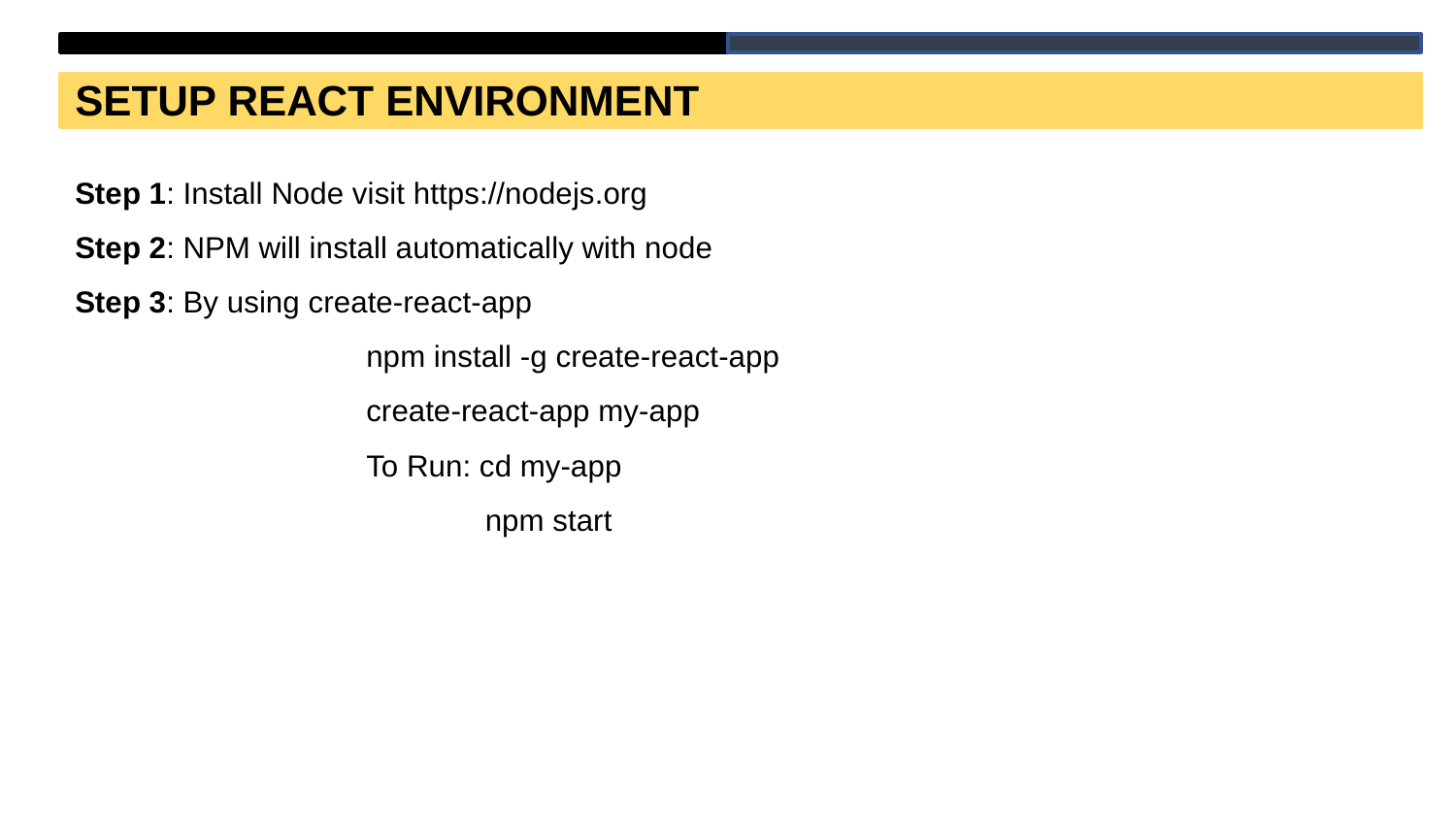

SETUP REACT ENVIRONMENT

Step 1: Install Node visit https://nodejs.org
Step 2: NPM will install automatically with node
Step 3: By using create-react-app
		npm install -g create-react-app
		create-react-app my-app
		To Run: cd my-app
		              npm start